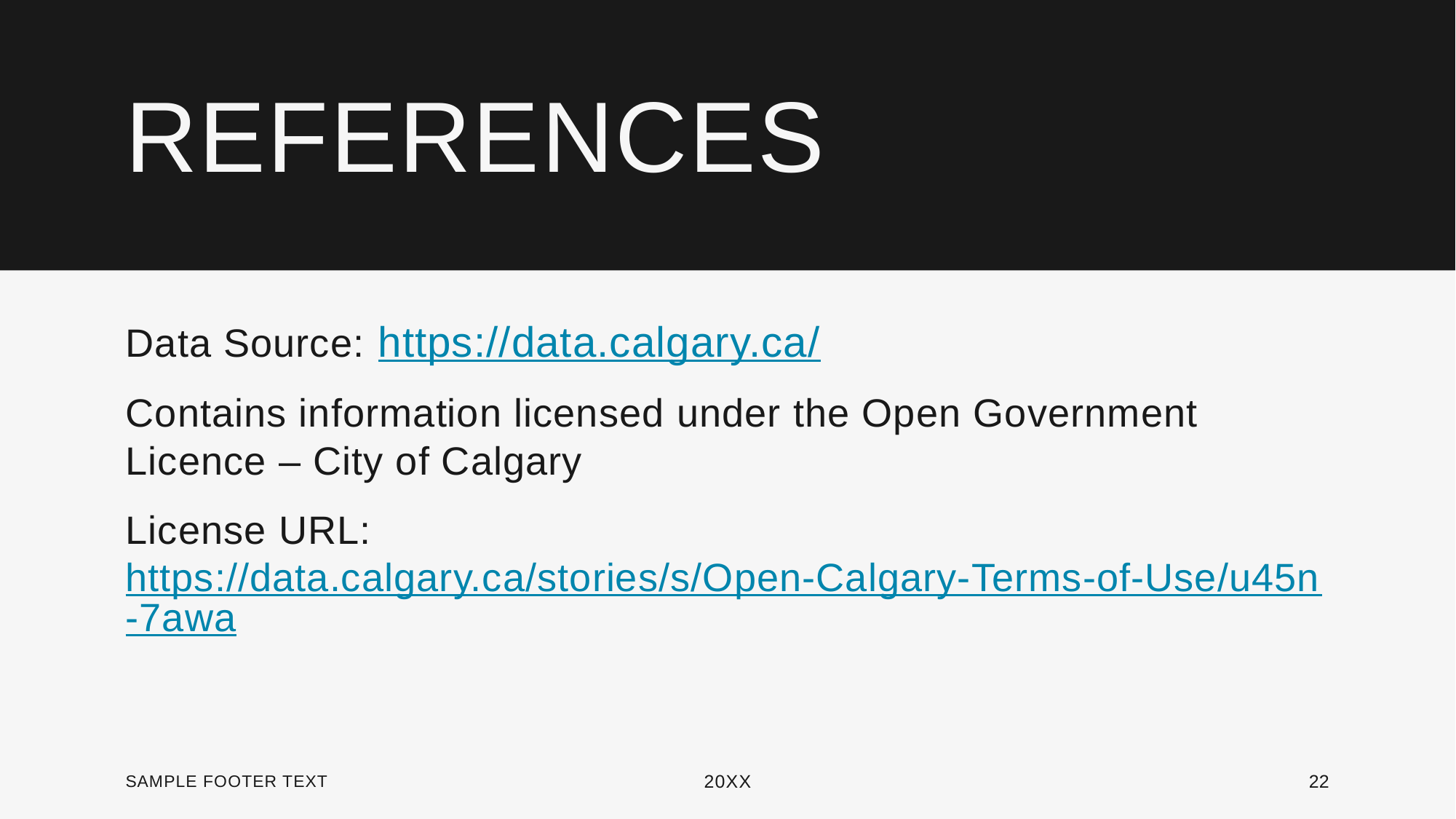

# references
Data Source: https://data.calgary.ca/
Contains information licensed under the Open Government Licence – City of Calgary
License URL:  https://data.calgary.ca/stories/s/Open-Calgary-Terms-of-Use/u45n-7awa
Sample Footer Text
20XX
22